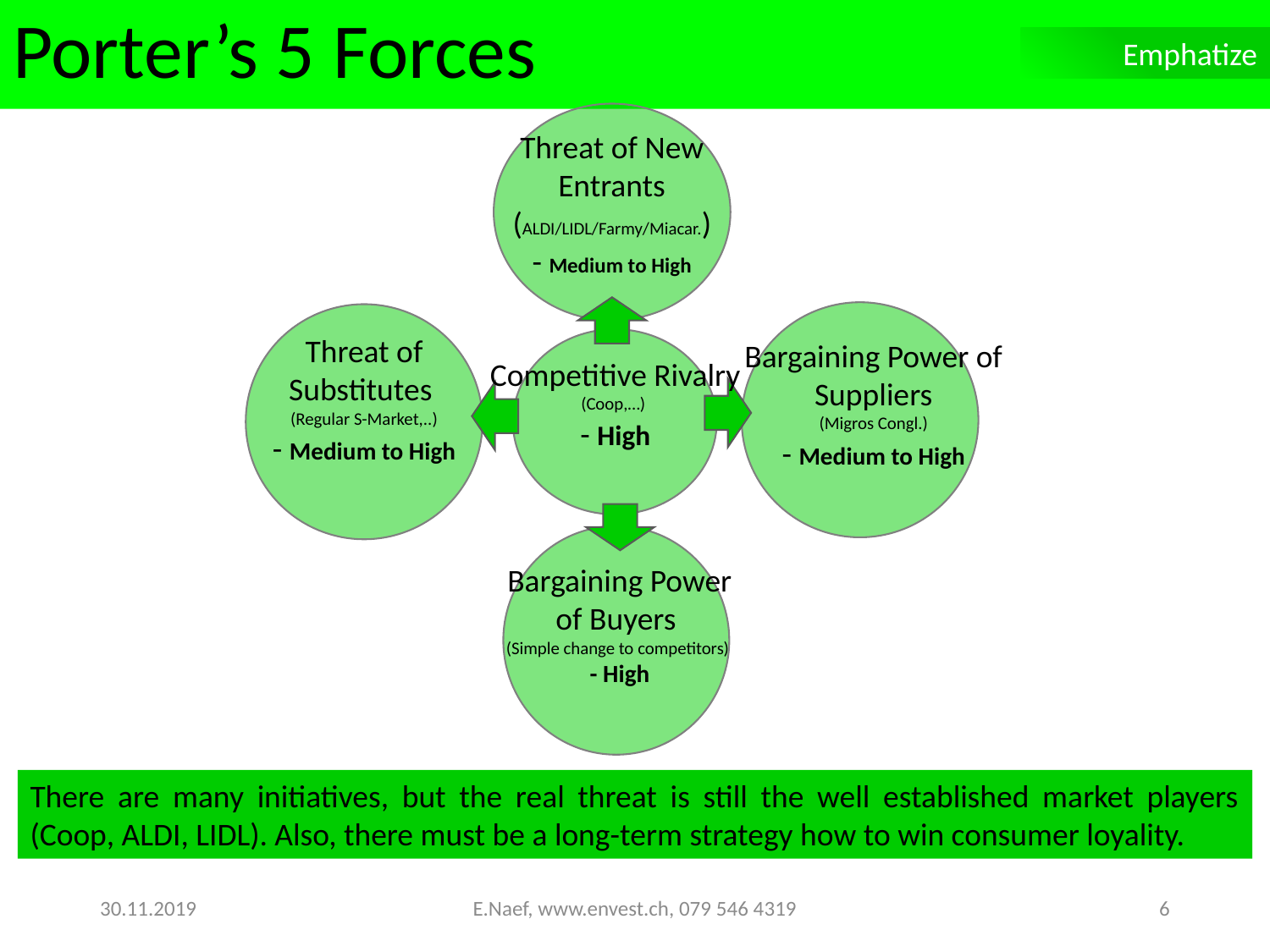

Porter’s 5 Forces
Emphatize

Threat of New Entrants (ALDI/LIDL/Farmy/Miacar.)
- Medium to High

Threat of Substitutes
(Regular S-Market,..)
- Medium to High

Bargaining Power of Suppliers
(Migros Congl.)
- Medium to High
Competitive Rivalry (Coop,…)
- High

Bargaining Power of Buyers
(Simple change to competitors)
- High
There are many initiatives, but the real threat is still the well established market players (Coop, ALDI, LIDL). Also, there must be a long-term strategy how to win consumer loyality.
30.11.2019
E.Naef, www.envest.ch, 079 546 4319
6